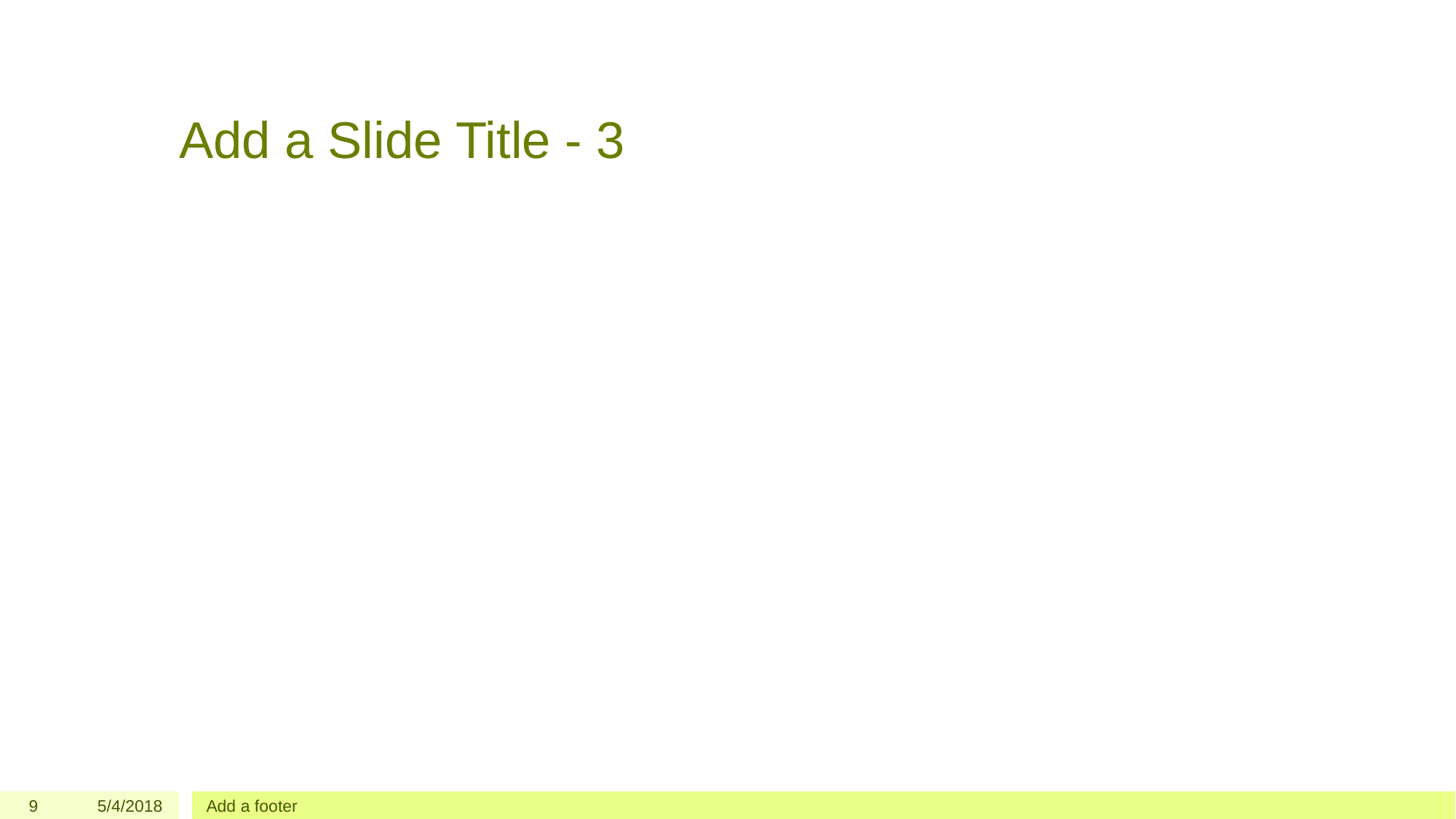

# Add a Slide Title - 3
9
5/4/2018
Add a footer